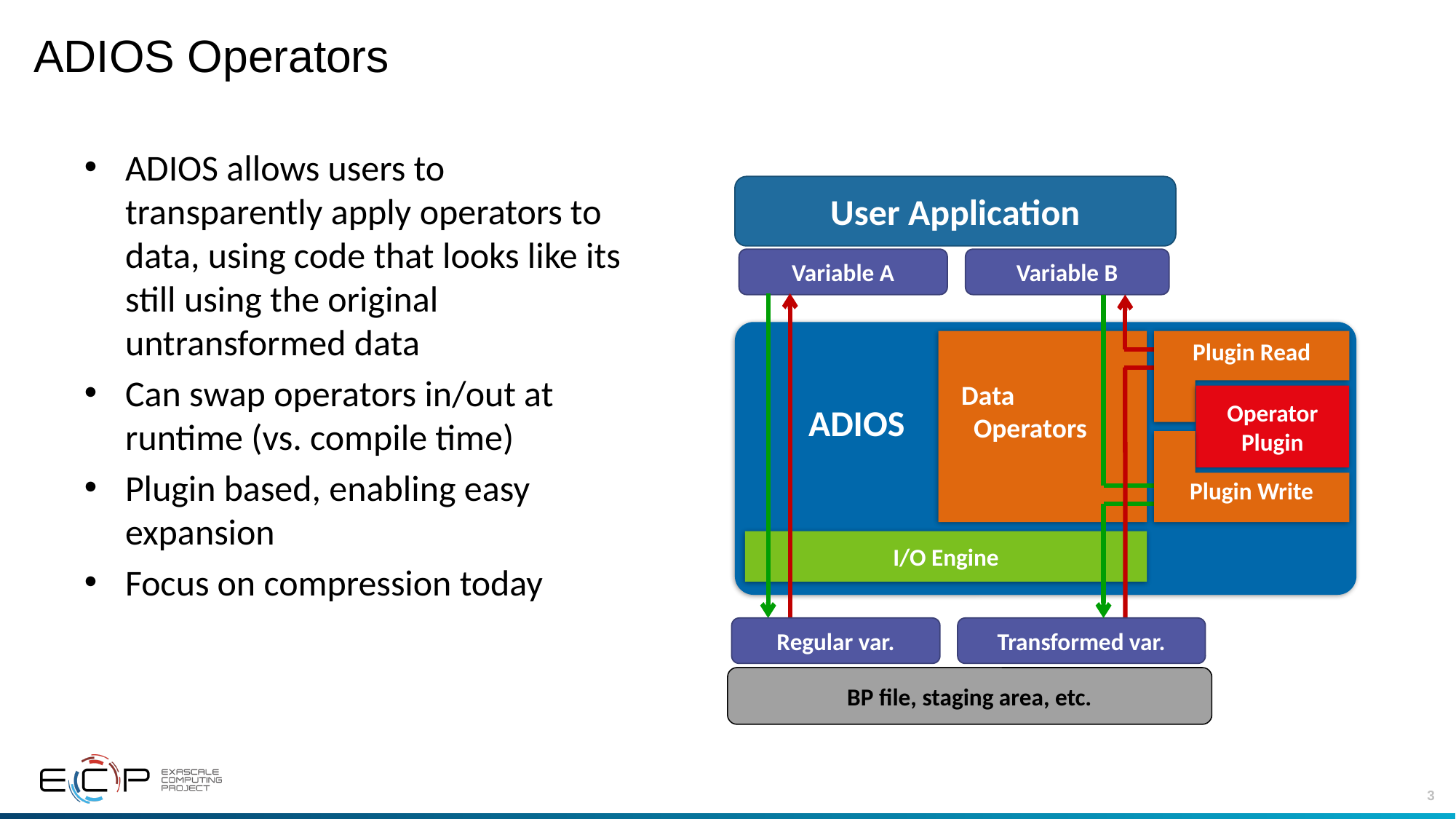

# ADIOS Operators
ADIOS allows users to transparently apply operators to data, using code that looks like its still using the original untransformed data
Can swap operators in/out at runtime (vs. compile time)
Plugin based, enabling easy expansion
Focus on compression today
User Application
Variable A
Variable B
  Data
    Operators

Plugin Read
Operator Plugin

Plugin Write
Transformed var.
       ADIOS

I/O Engine
Regular var.
BP file, staging area, etc.